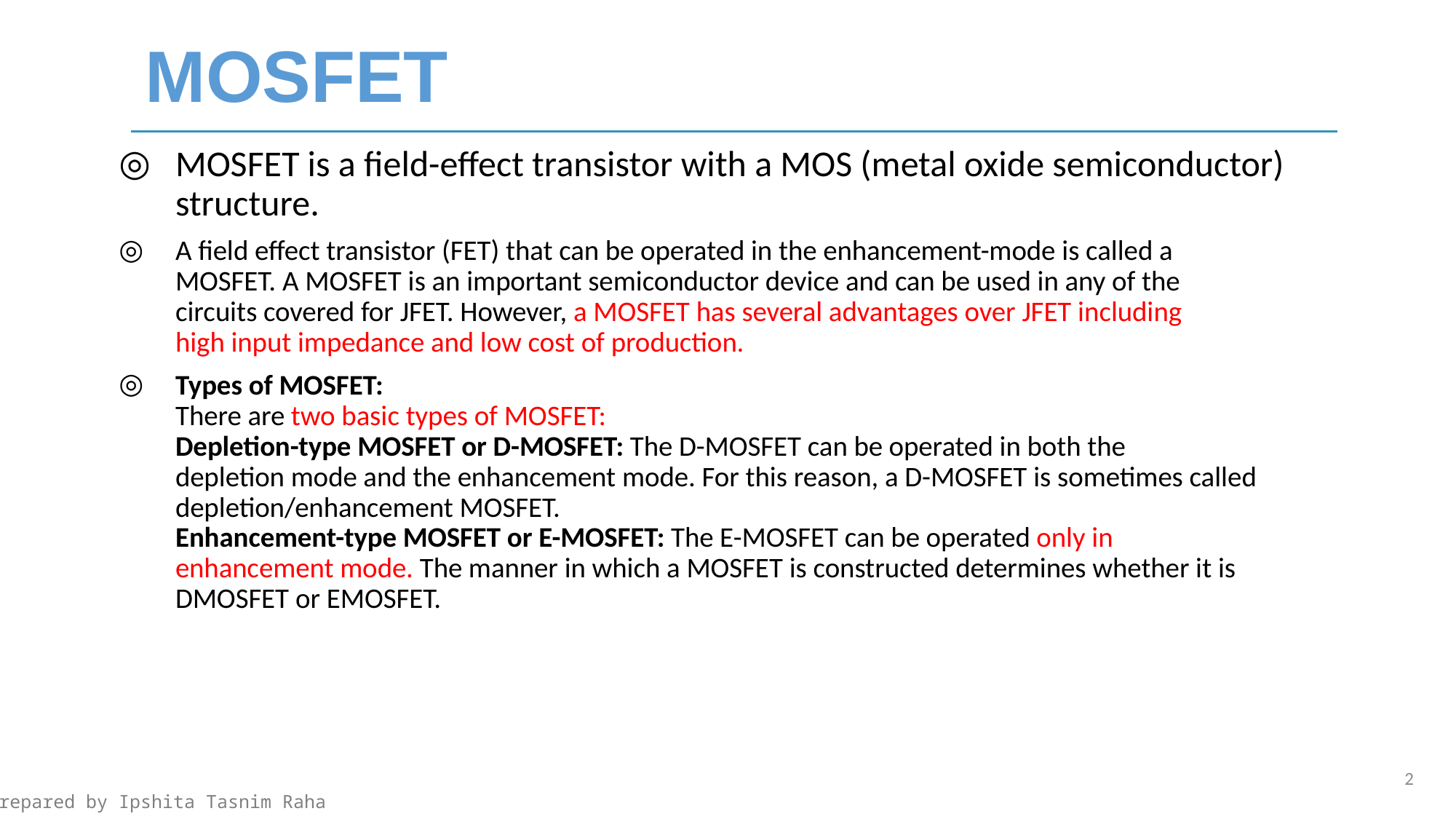

MOSFET
MOSFET is a field-effect transistor with a MOS (metal oxide semiconductor) structure.
A field effect transistor (FET) that can be operated in the enhancement-mode is called a
MOSFET. A MOSFET is an important semiconductor device and can be used in any of the
circuits covered for JFET. However, a MOSFET has several advantages over JFET including
high input impedance and low cost of production.
Types of MOSFET:
There are two basic types of MOSFET:
Depletion-type MOSFET or D-MOSFET: The D-MOSFET can be operated in both the
depletion mode and the enhancement mode. For this reason, a D-MOSFET is sometimes called
depletion/enhancement MOSFET.
Enhancement-type MOSFET or E-MOSFET: The E-MOSFET can be operated only in
enhancement mode. The manner in which a MOSFET is constructed determines whether it is DMOSFET or EMOSFET.
2
Prepared by Ipshita Tasnim Raha